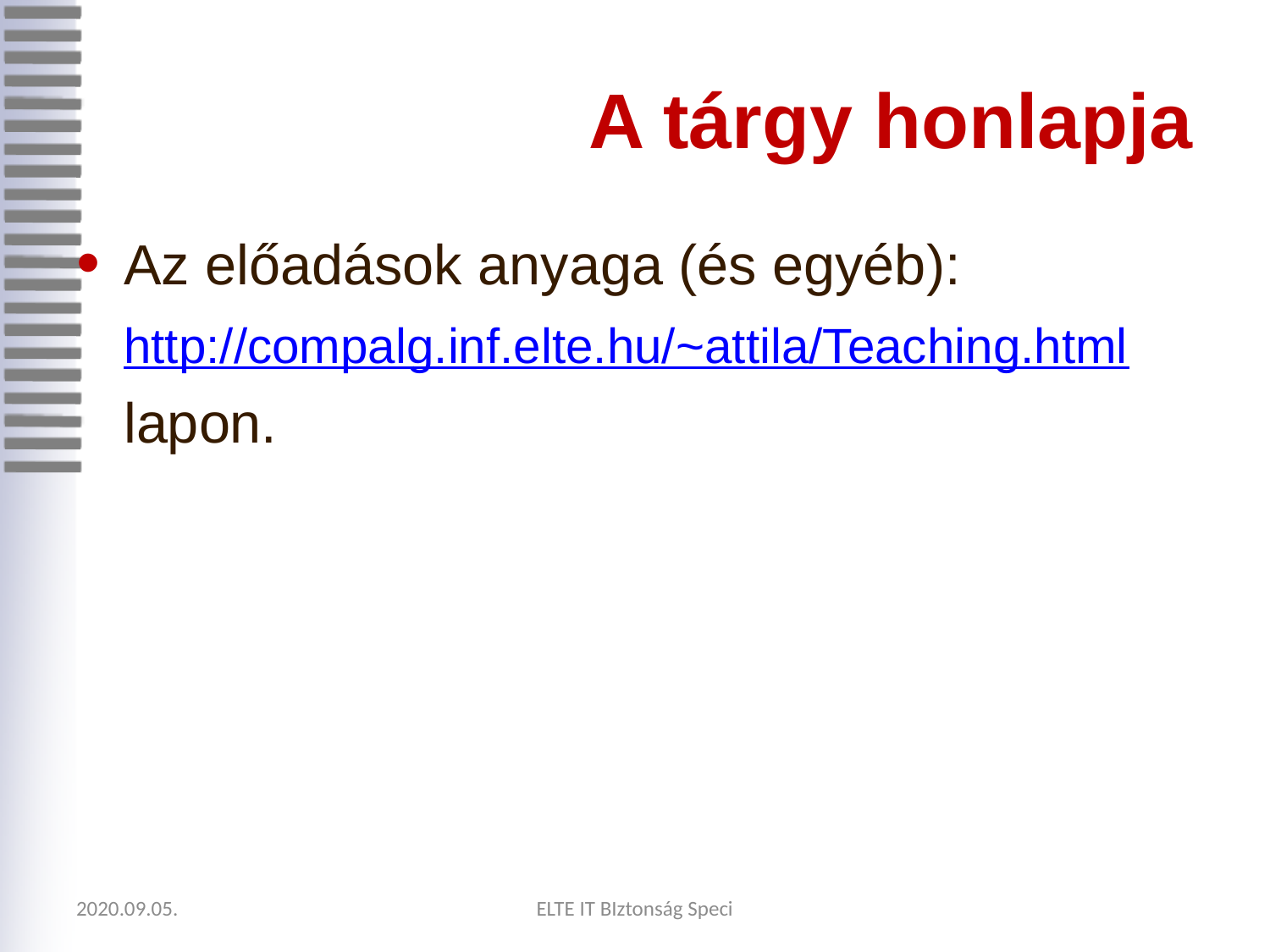

# A tárgy honlapja
Az előadások anyaga (és egyéb):
	http://compalg.inf.elte.hu/~attila/Teaching.html
	lapon.
2020.09.05.
ELTE IT BIztonság Speci